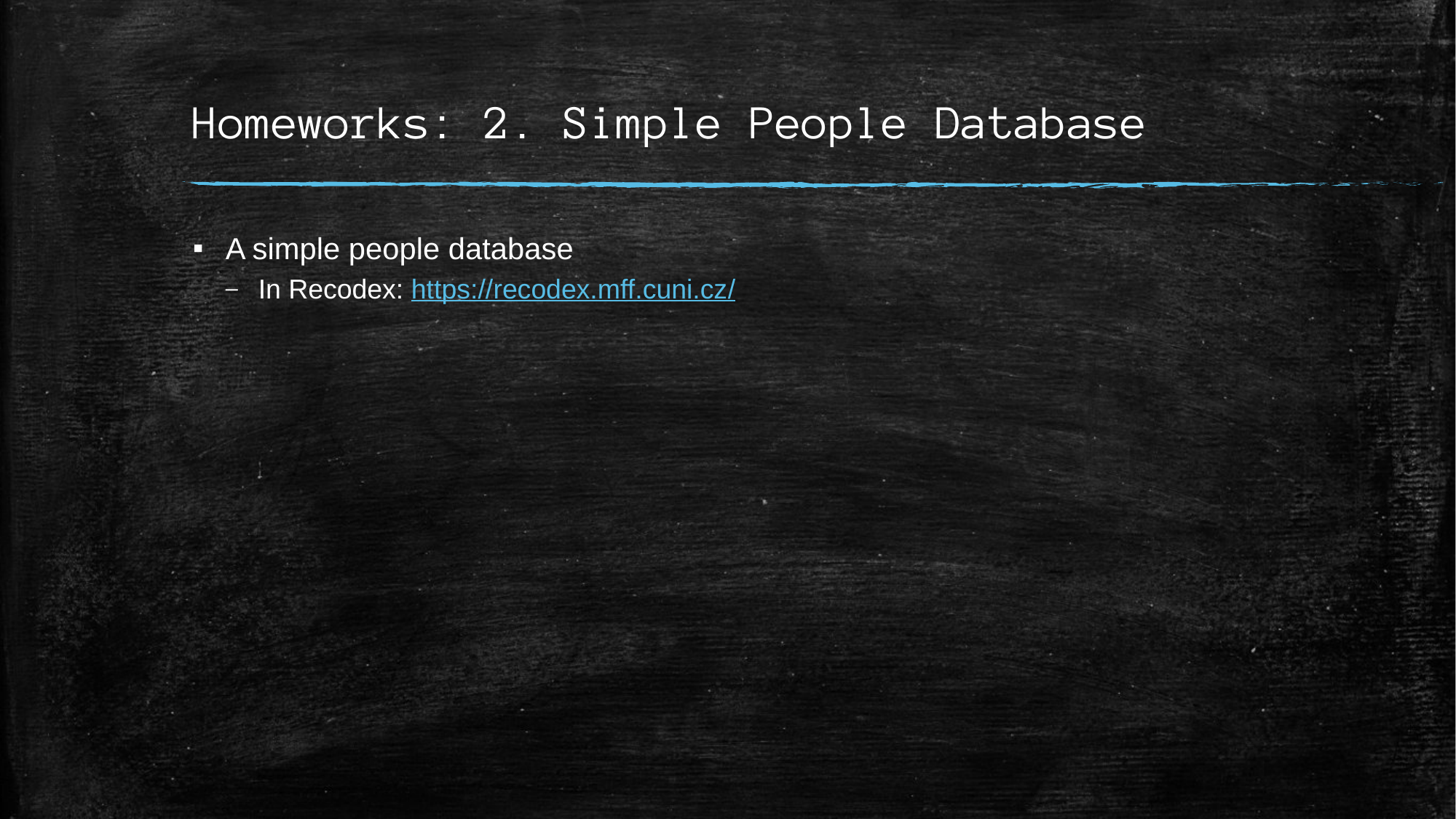

# Homeworks: 2. Simple People Database
A simple people database
In Recodex: https://recodex.mff.cuni.cz/